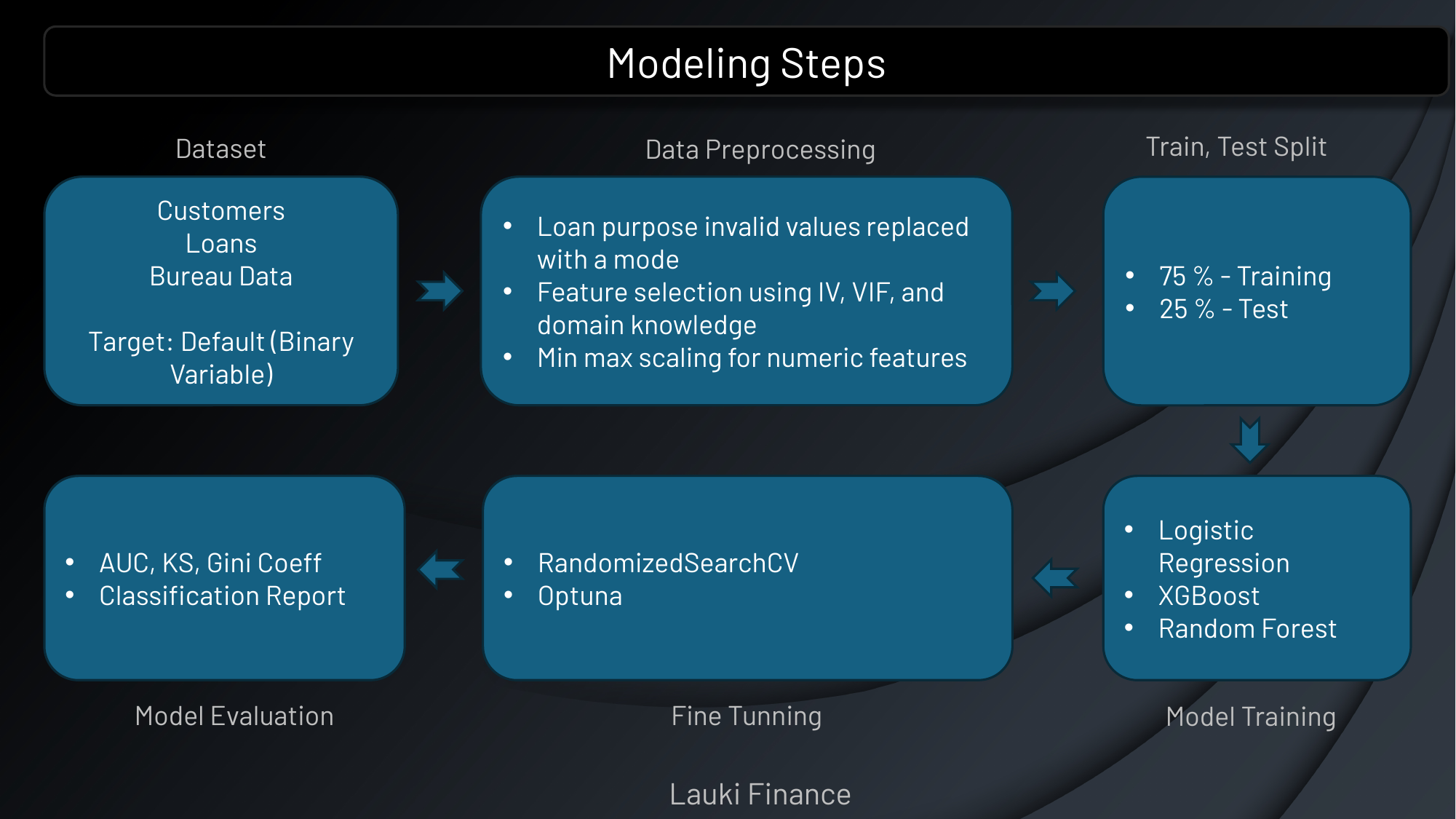

Modeling Steps
Train, Test Split
Dataset
Data Preprocessing
Customers
Loans
Bureau Data

Target: Default (Binary Variable)
Loan purpose invalid values replaced with a mode
Feature selection using IV, VIF, and domain knowledge
Min max scaling for numeric features
75 % - Training
25 % - Test

AUC, KS, Gini Coeff
Classification Report
RandomizedSearchCV
Optuna
Logistic Regression
XGBoost
Random Forest

Model Evaluation
Fine Tunning
Model Training
Lauki Finance